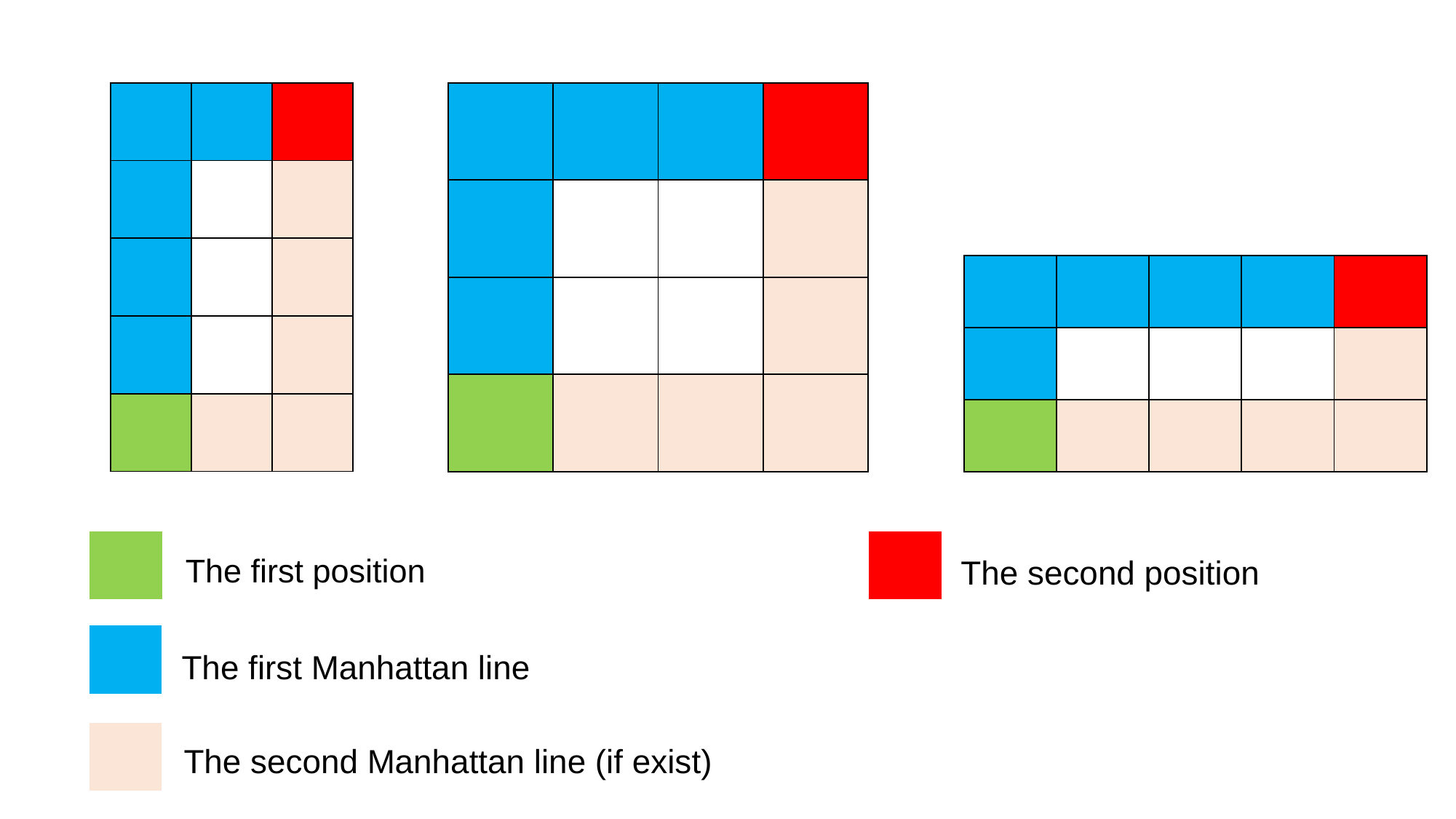

|  |  |  |
| --- | --- | --- |
|  |  |  |
|  |  |  |
|  |  |  |
|  |  |  |
|  |  |  |  |
| --- | --- | --- | --- |
|  |  |  |  |
|  |  |  |  |
|  |  |  |  |
|  |  |  |  |  |
| --- | --- | --- | --- | --- |
|  |  |  |  |  |
|  |  |  |  |  |
|  |
| --- |
|  |
| --- |
The second position
The first position
|  |
| --- |
The first Manhattan line
|  |
| --- |
The second Manhattan line (if exist)